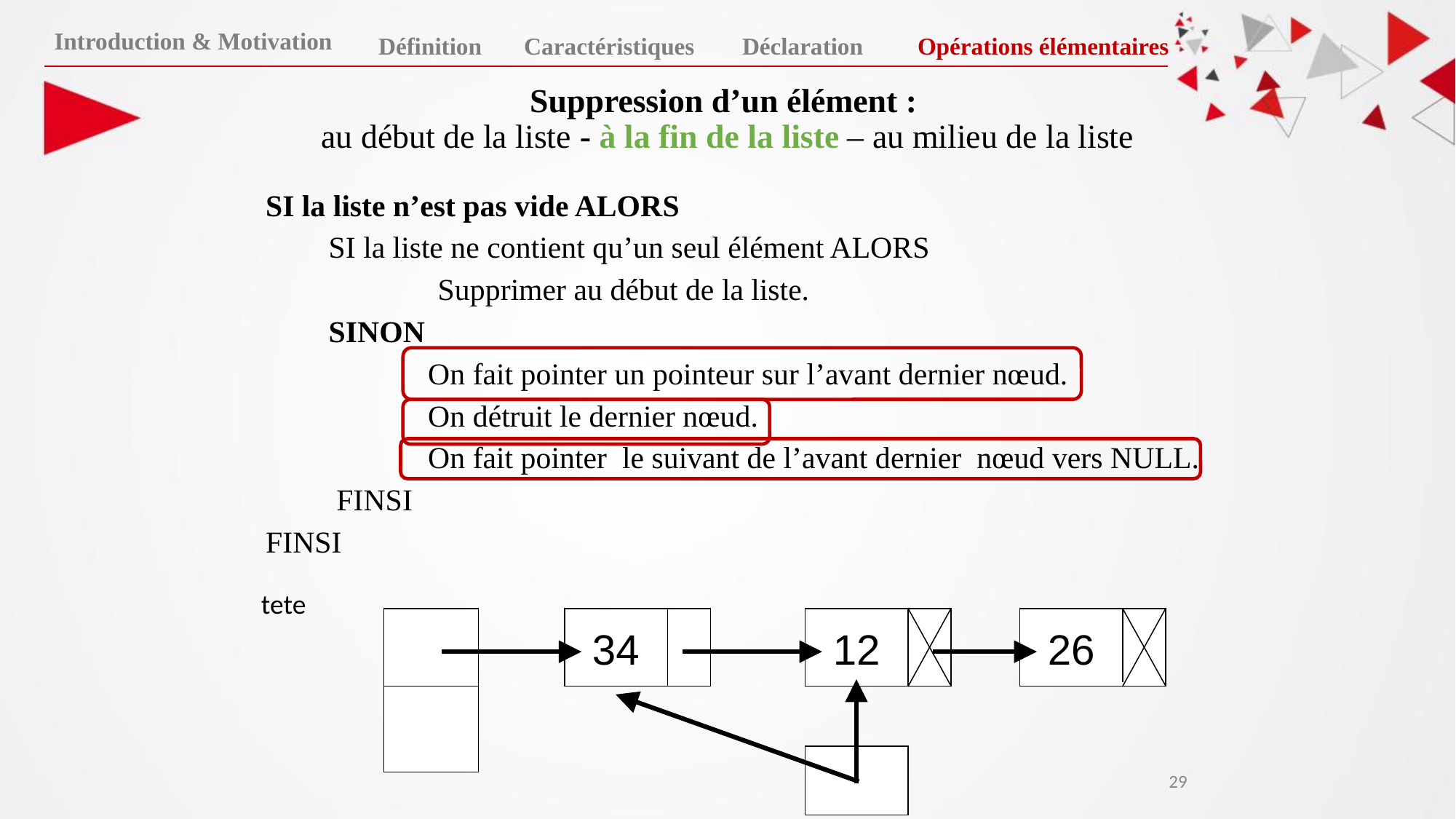

Introduction & Motivation
Définition
Caractéristiques
Déclaration
Opérations élémentaires
Suppression d’un élément :
au début de la liste - à la fin de la liste – au milieu de la liste
SI la liste n’est pas vide ALORS
	SI la liste ne contient qu’un seul élément ALORS
		Supprimer au début de la liste.
	SINON
	             On fait pointer un pointeur sur l’avant dernier nœud.
	             On détruit le dernier nœud.
	             On fait pointer  le suivant de l’avant dernier  nœud vers NULL.
	 FINSI
FINSI

tete

34
12
26

29